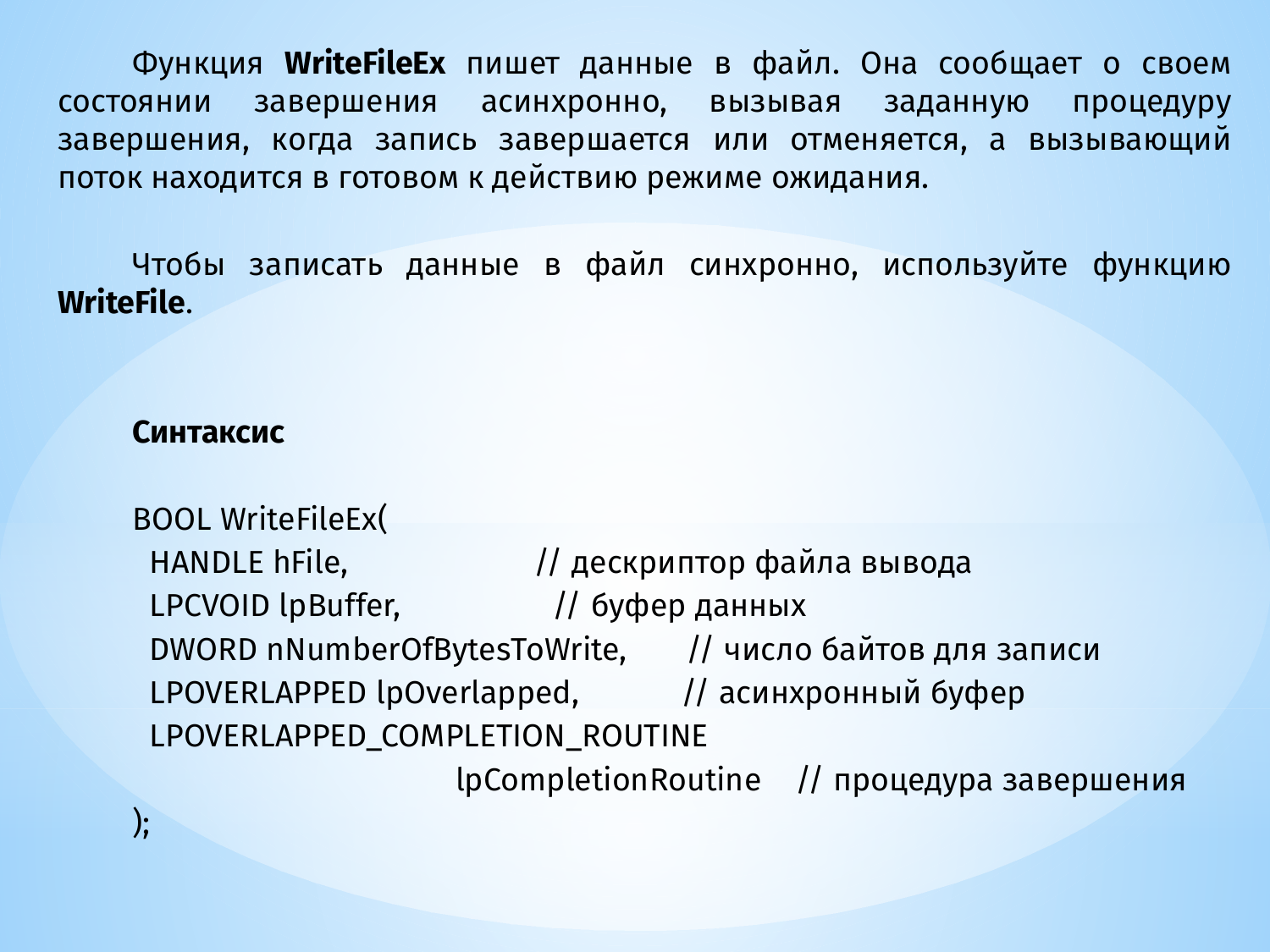

Функция WriteFileEx пишет данные в файл. Она сообщает о своем состоянии завершения асинхронно, вызывая заданную процедуру завершения, когда запись завершается или отменяется, а вызывающий поток находится в готовом к действию режиме ожидания.

Чтобы записать данные в файл синхронно, используйте функцию WriteFile.

Синтаксис

BOOL WriteFileEx(
  HANDLE hFile,                      // дескриптор файла вывода
  LPCVOID lpBuffer,                  // буфер данных
  DWORD nNumberOfBytesToWrite,       // число байтов для записи
  LPOVERLAPPED lpOverlapped,            // асинхронный буфер
  LPOVERLAPPED_COMPLETION_ROUTINE
            		  lpCompletionRoutine    // процедура завершения
);